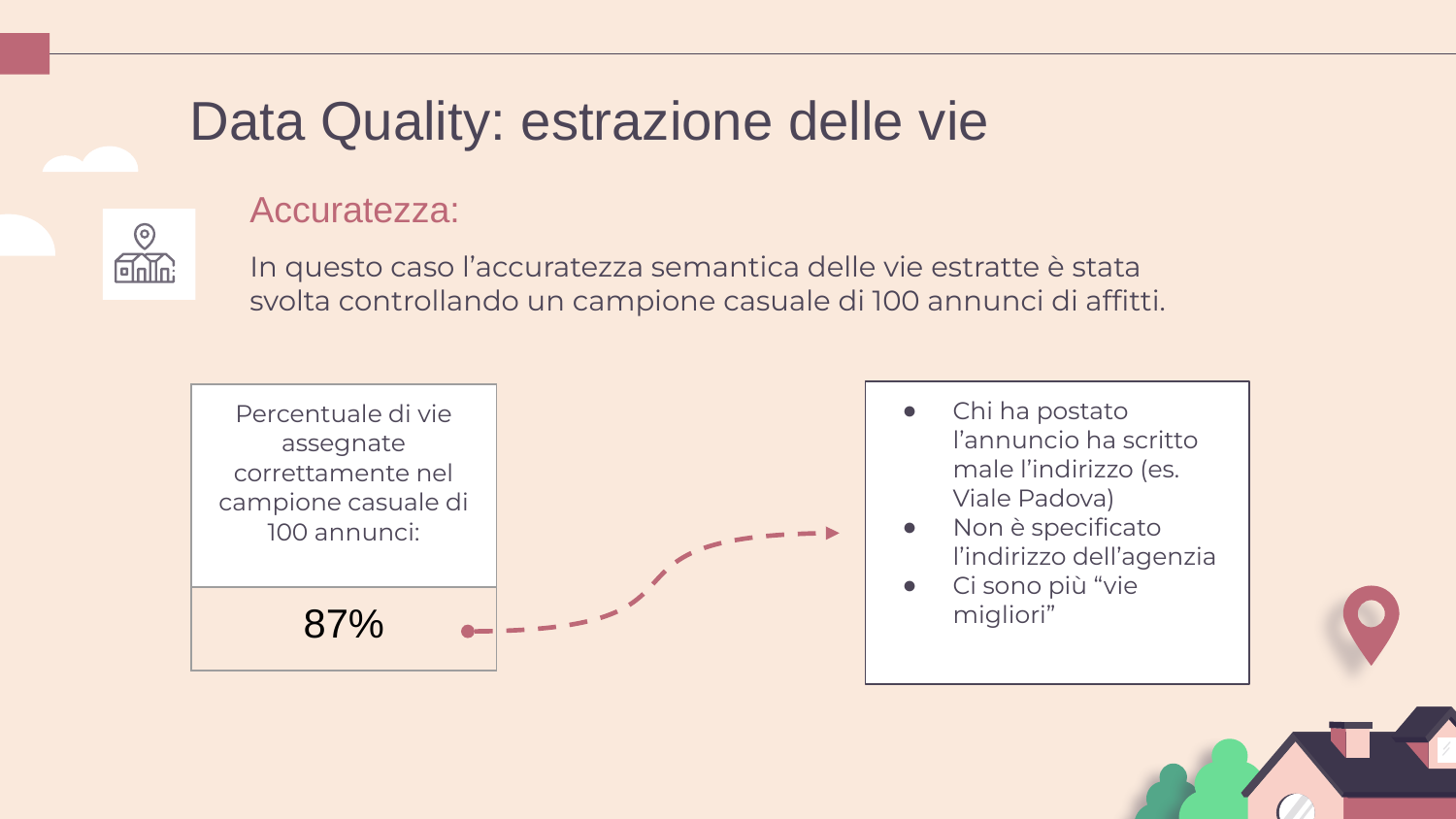

# Data Quality: estrazione delle vie
Accuratezza:

In questo caso l’accuratezza semantica delle vie estratte è stata svolta controllando un campione casuale di 100 annunci di affitti.

Chi ha postato l’annuncio ha scritto male l’indirizzo (es. Viale Padova)
Non è specificato l’indirizzo dell’agenzia
Ci sono più “vie migliori”
| Percentuale di vie assegnate correttamente nel campione casuale di 100 annunci: |
| --- |
| 87% |